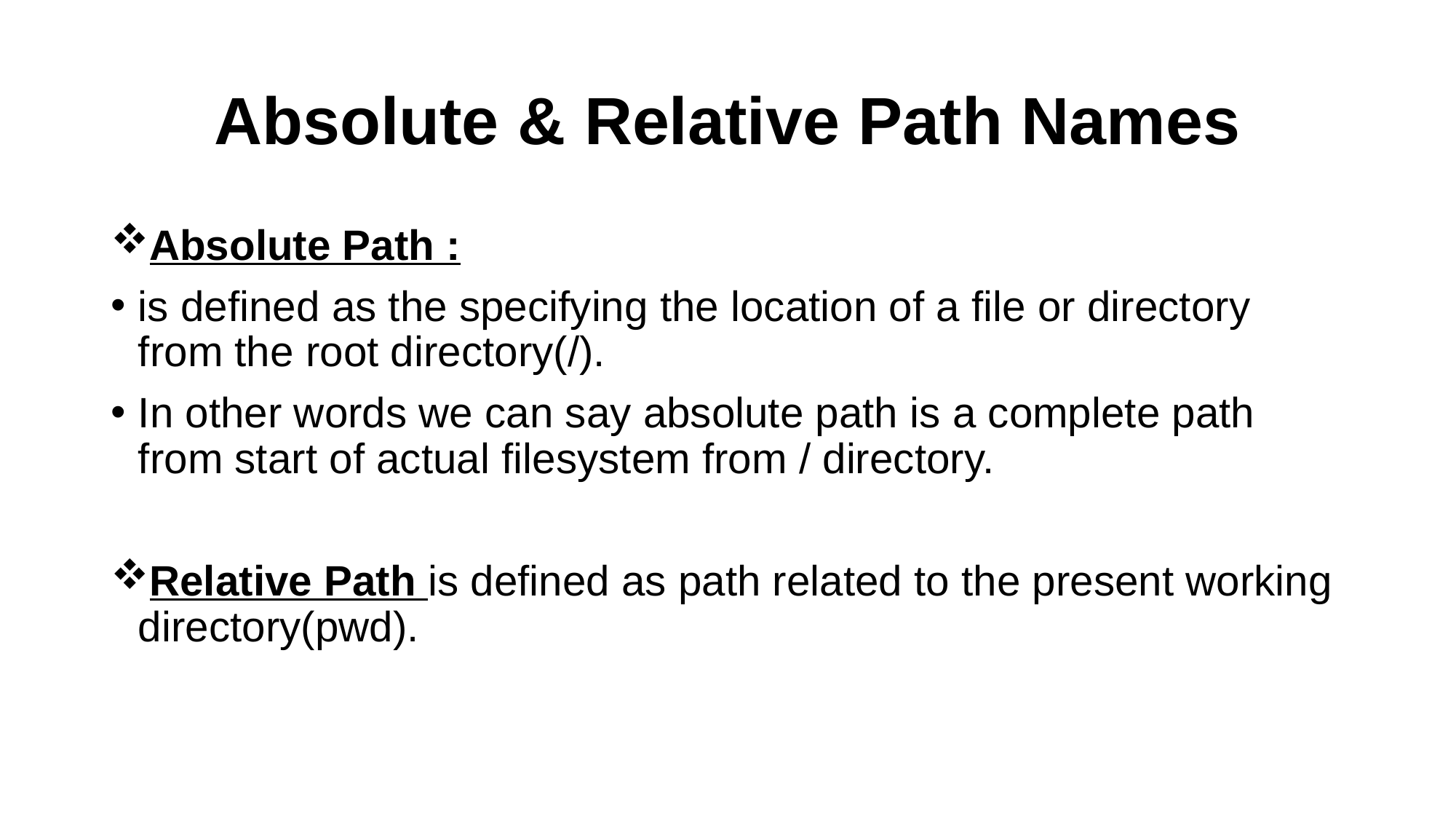

# Absolute & Relative Path Names
Absolute Path :
is defined as the specifying the location of a file or directory from the root directory(/).
In other words we can say absolute path is a complete path from start of actual filesystem from / directory.

Relative Path is defined as path related to the present working directory(pwd).